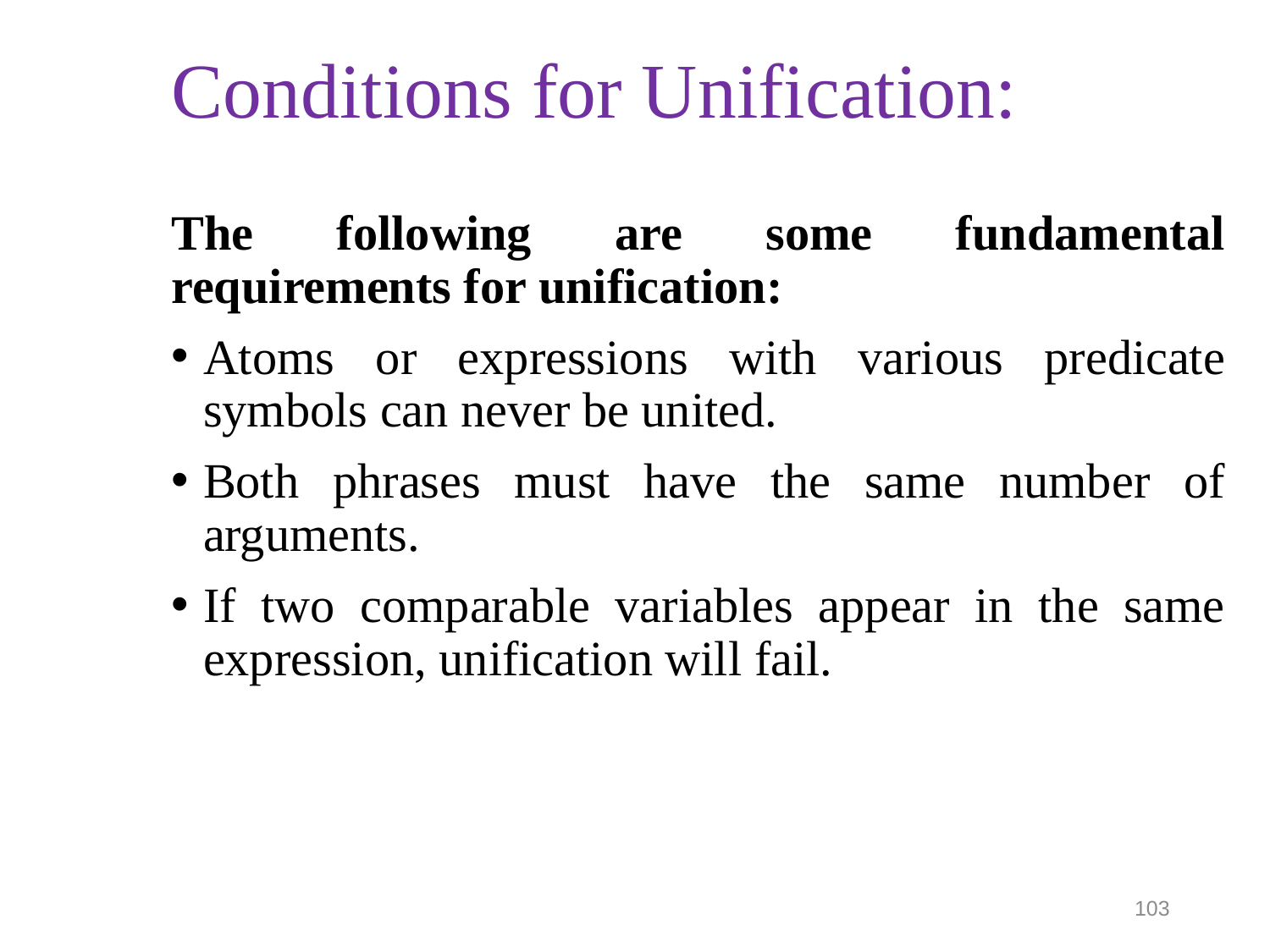

# Conditions for Unification:
The following are some fundamental requirements for unification:
Atoms or expressions with various predicate symbols can never be united.
Both phrases must have the same number of arguments.
If two comparable variables appear in the same expression, unification will fail.

103